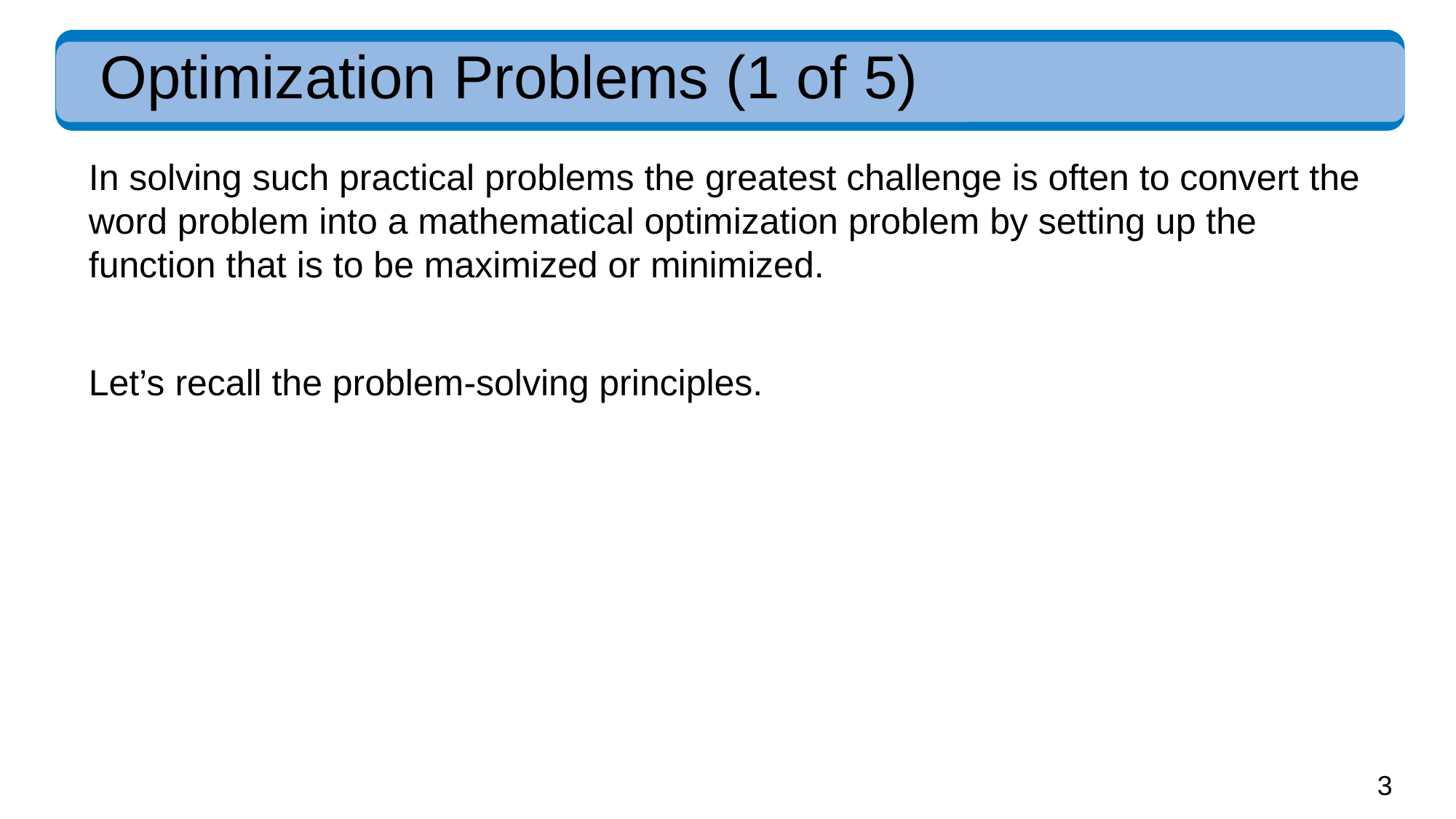

# Optimization Problems (1 of 5)
In solving such practical problems the greatest challenge is often to convert the word problem into a mathematical optimization problem by setting up the function that is to be maximized or minimized.

Let’s recall the problem-solving principles.